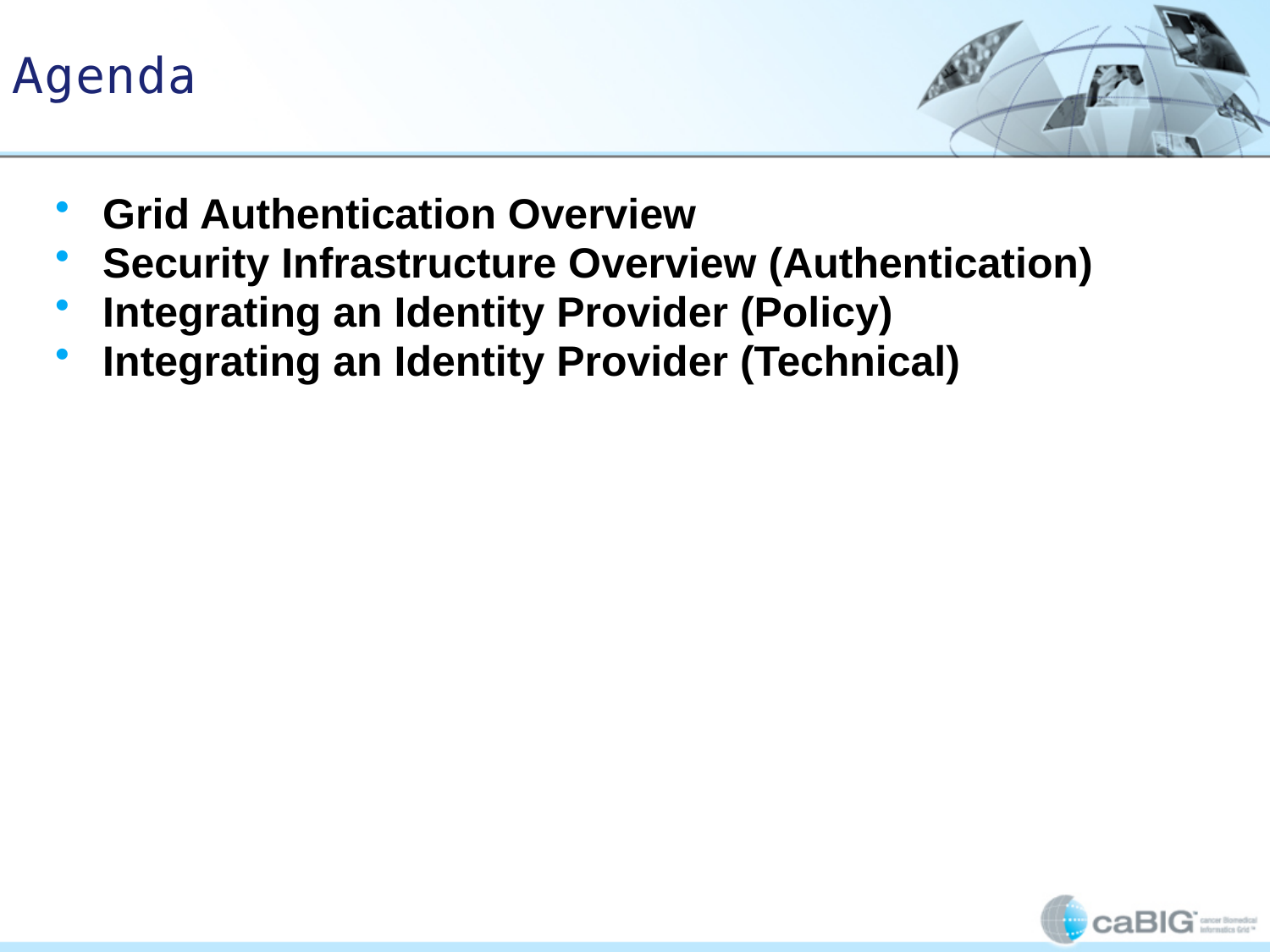

# Agenda
Grid Authentication Overview
Security Infrastructure Overview (Authentication)
Integrating an Identity Provider (Policy)
Integrating an Identity Provider (Technical)